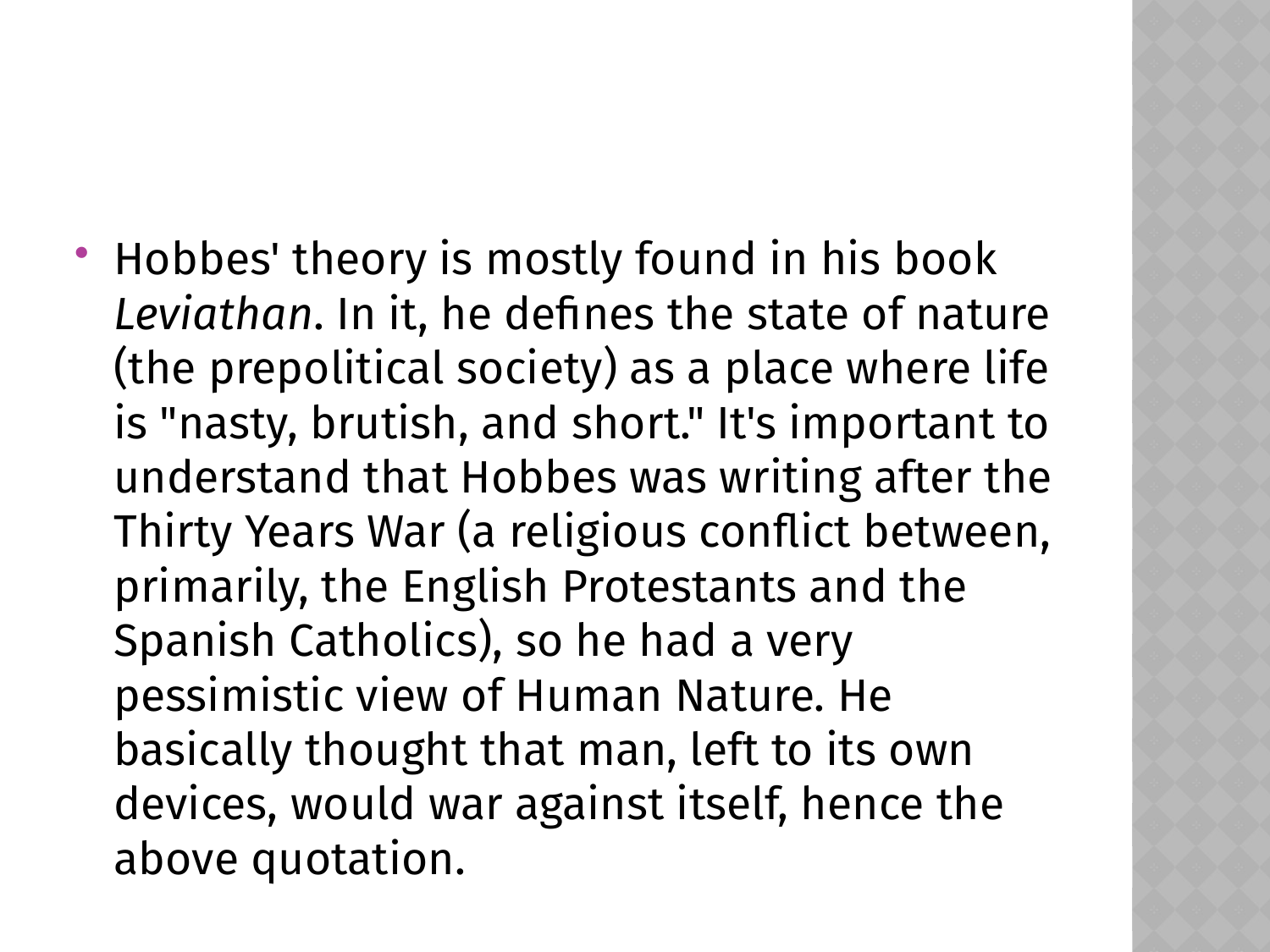

#
Hobbes' theory is mostly found in his book Leviathan. In it, he defines the state of nature (the prepolitical society) as a place where life is "nasty, brutish, and short." It's important to understand that Hobbes was writing after the Thirty Years War (a religious conflict between, primarily, the English Protestants and the Spanish Catholics), so he had a very pessimistic view of Human Nature. He basically thought that man, left to its own devices, would war against itself, hence the above quotation.